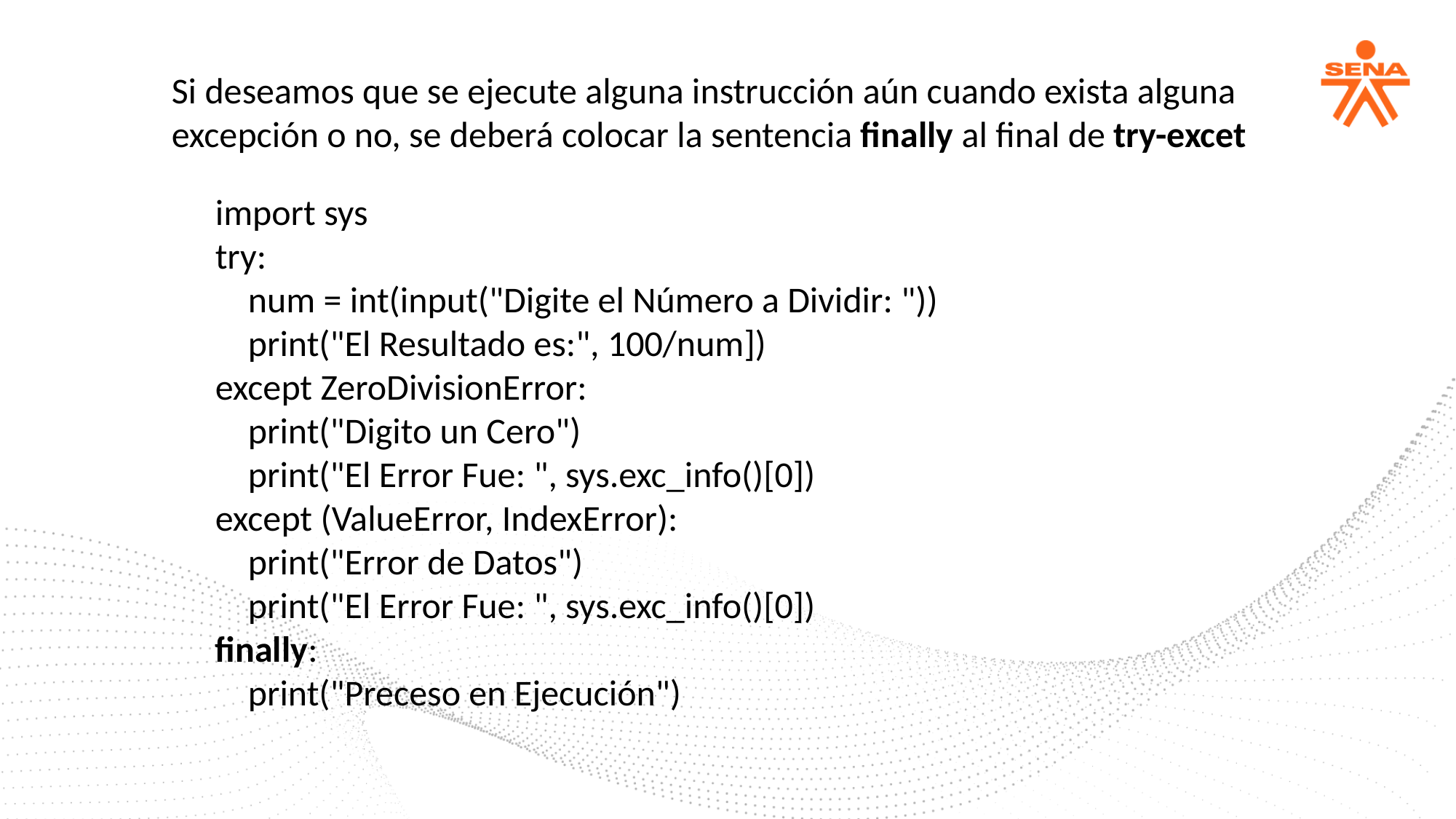

Si deseamos que se ejecute alguna instrucción aún cuando exista alguna excepción o no, se deberá colocar la sentencia finally al final de try-excet

import sys
try:
    num = int(input("Digite el Número a Dividir: "))
    print("El Resultado es:", 100/num])
except ZeroDivisionError:
    print("Digito un Cero")
    print("El Error Fue: ", sys.exc_info()[0])
except (ValueError, IndexError):
    print("Error de Datos")
    print("El Error Fue: ", sys.exc_info()[0])
finally:
    print("Preceso en Ejecución")